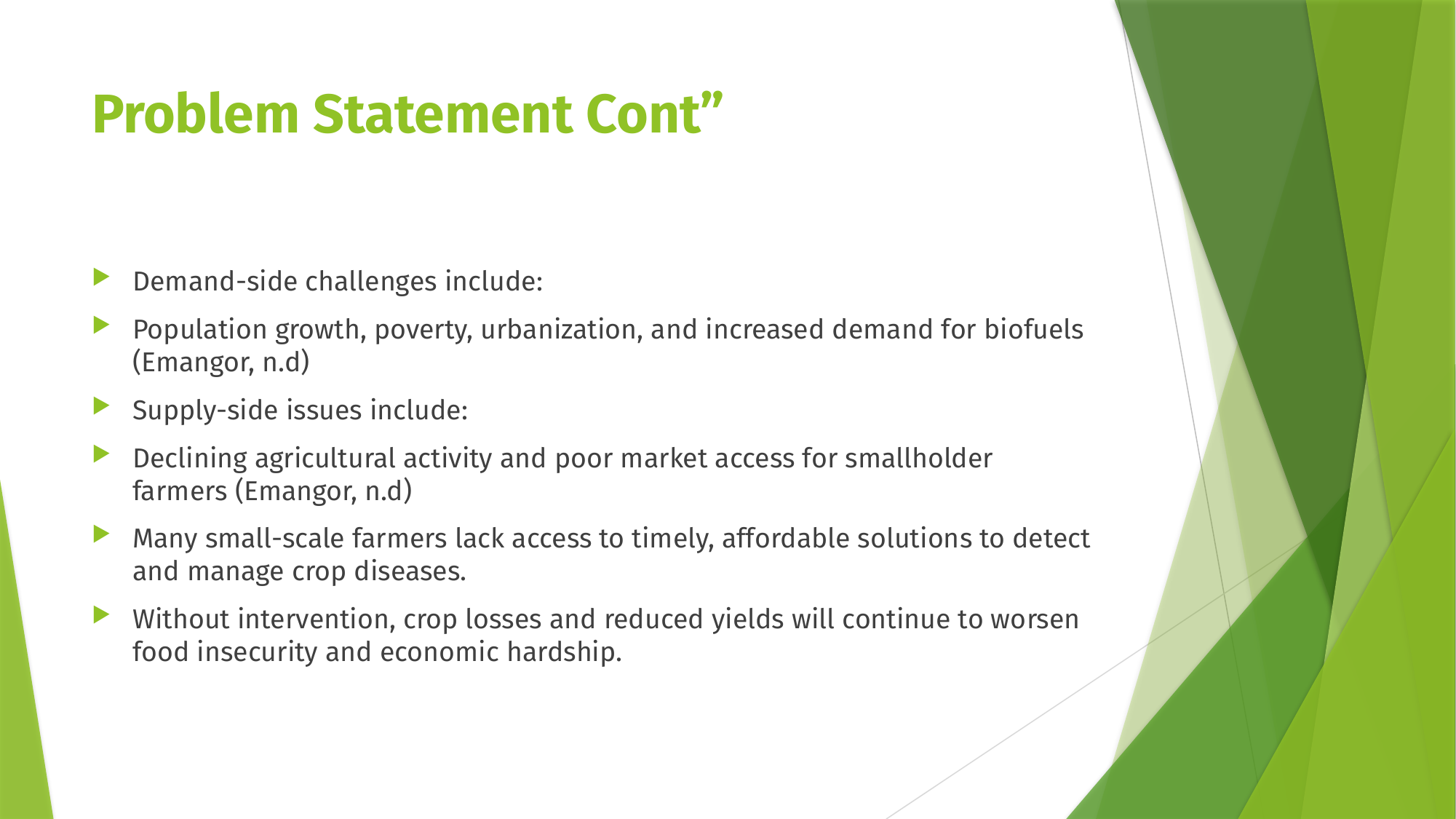

# Problem Statement Cont”
Demand-side challenges include:
Population growth, poverty, urbanization, and increased demand for biofuels (Emangor, n.d)
Supply-side issues include:
Declining agricultural activity and poor market access for smallholder farmers (Emangor, n.d)
Many small-scale farmers lack access to timely, affordable solutions to detect and manage crop diseases.
Without intervention, crop losses and reduced yields will continue to worsen food insecurity and economic hardship.